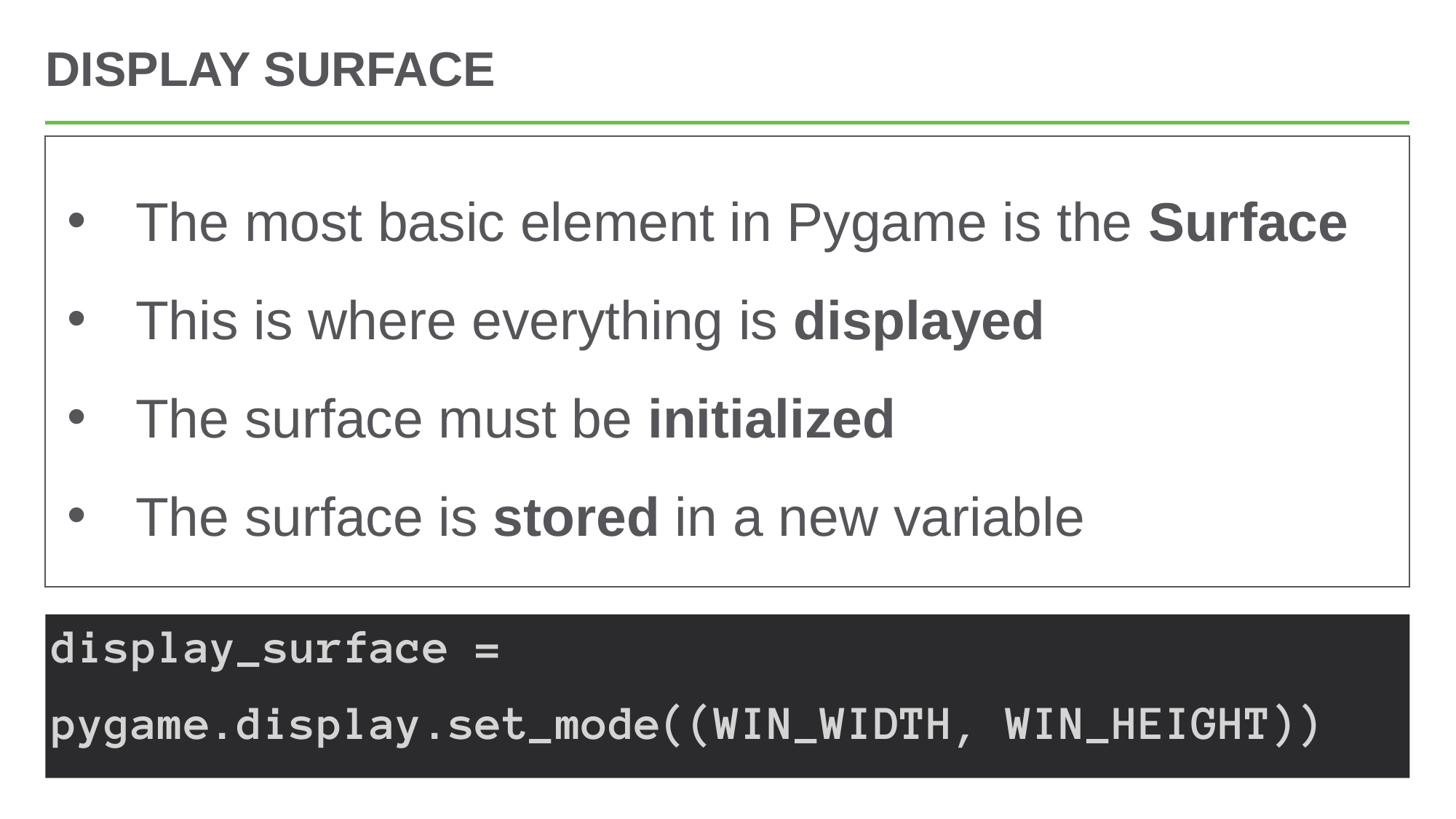

# Display Surface
The most basic element in Pygame is the Surface
This is where everything is displayed
The surface must be initialized
The surface is stored in a new variable
display_surface =
pygame.display.set_mode((WIN_WIDTH, WIN_HEIGHT))